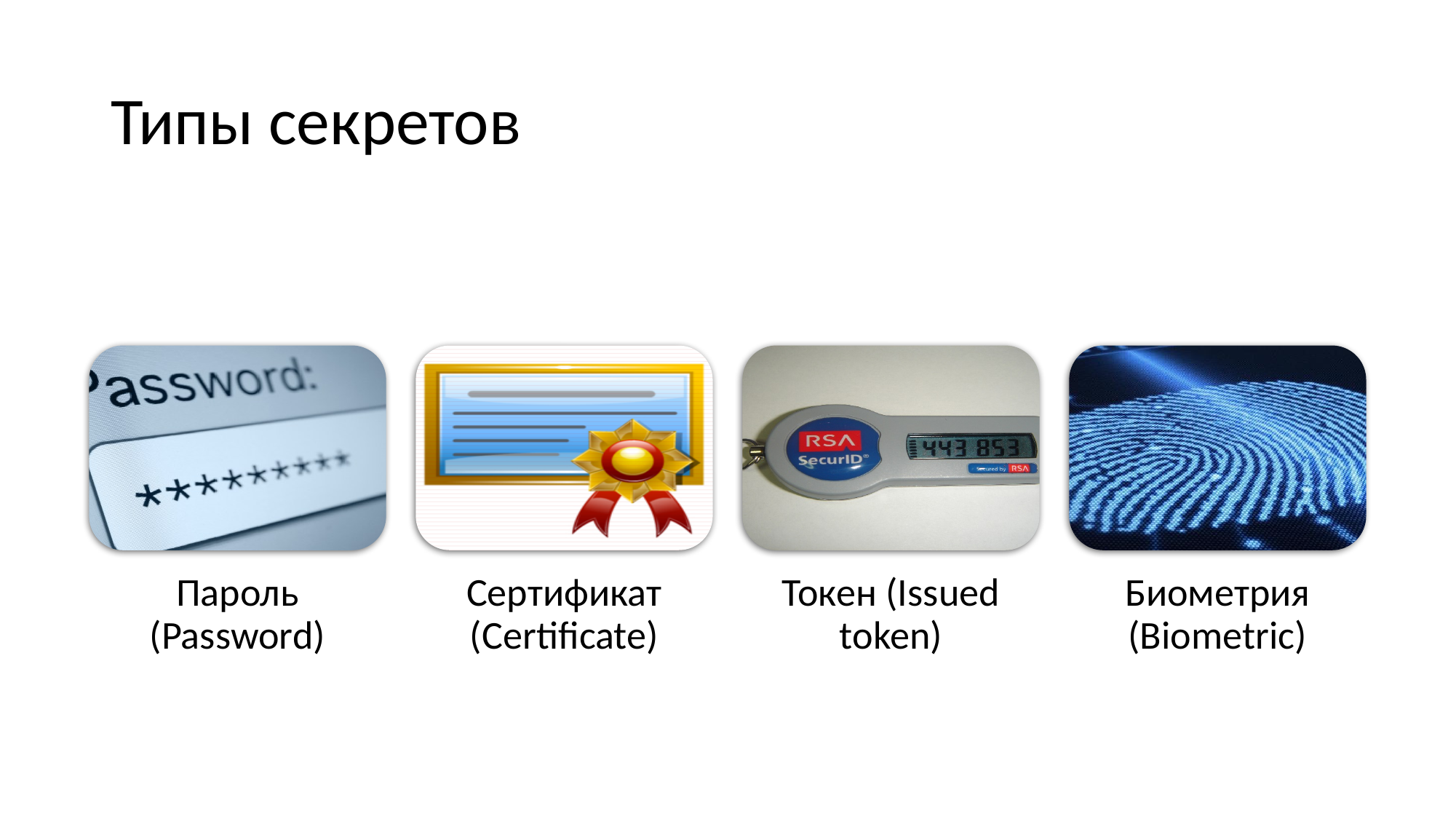

# Типы секретов
Пароль (Password)
Сертификат (Certificate)
Токен (Issued token)
Биометрия (Biometric)